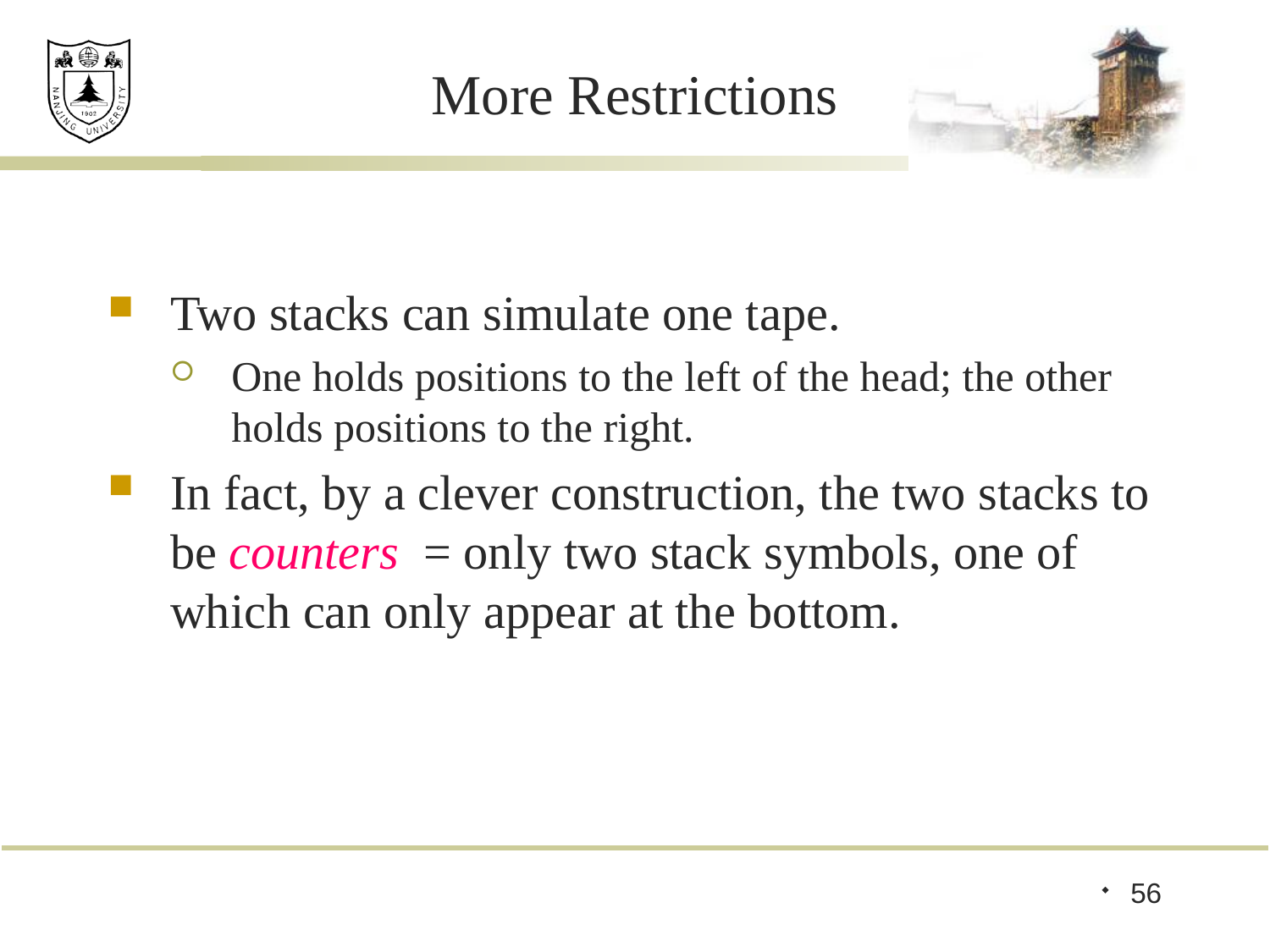

# More Restrictions
Two stacks can simulate one tape.
One holds positions to the left of the head; the other holds positions to the right.
In fact, by a clever construction, the two stacks to be counters  = only two stack symbols, one of which can only appear at the bottom.
56